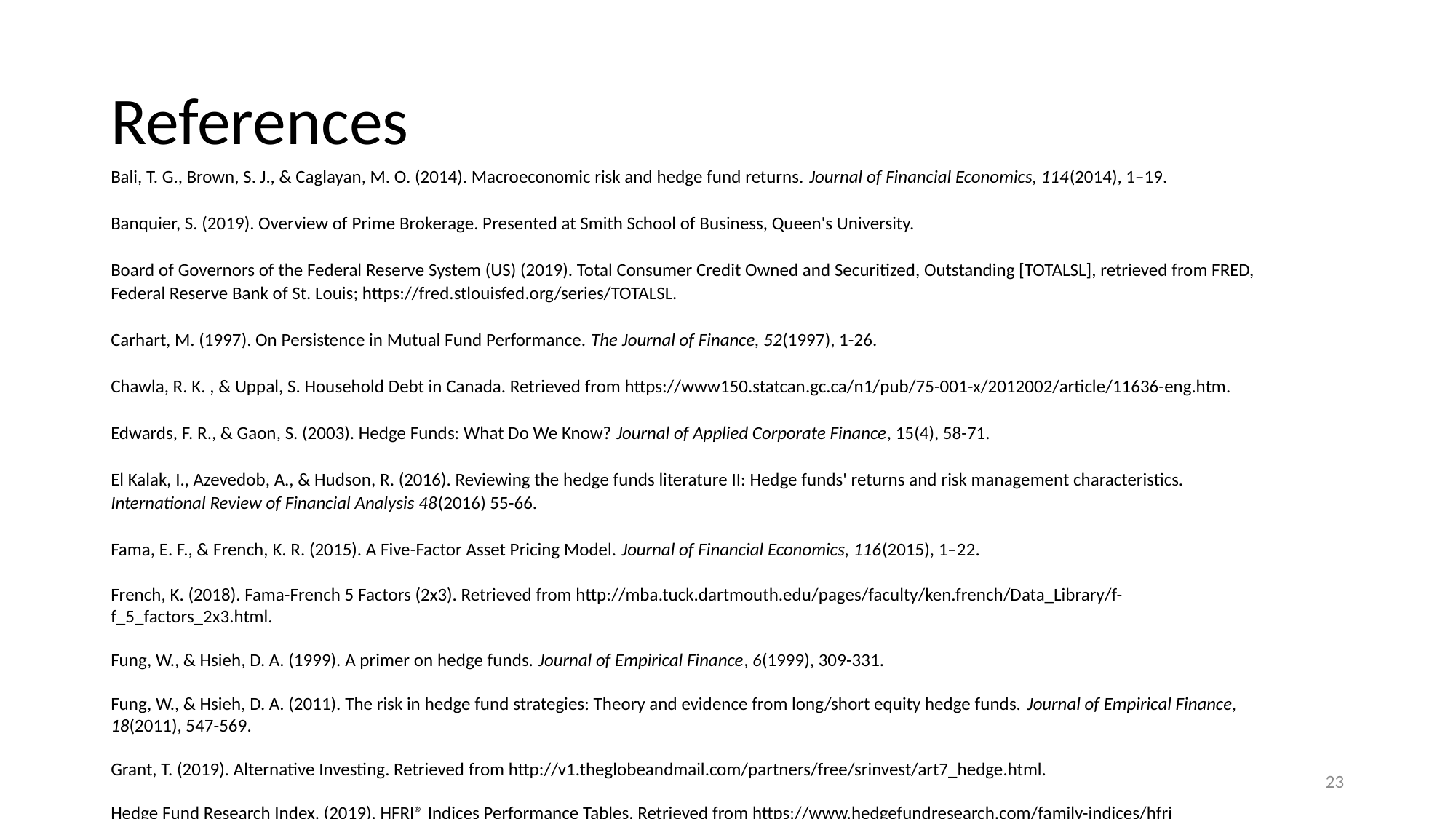

# References
Bali, T. G., Brown, S. J., & Caglayan, M. O. (2014). Macroeconomic risk and hedge fund returns. Journal of Financial Economics, 114(2014), 1–19.

Banquier, S. (2019). Overview of Prime Brokerage. Presented at Smith School of Business, Queen's University.

Board of Governors of the Federal Reserve System (US) (2019). Total Consumer Credit Owned and Securitized, Outstanding [TOTALSL], retrieved from FRED, Federal Reserve Bank of St. Louis; https://fred.stlouisfed.org/series/TOTALSL.

Carhart, M. (1997). On Persistence in Mutual Fund Performance. The Journal of Finance, 52(1997), 1-26.

Chawla, R. K. , & Uppal, S. Household Debt in Canada. Retrieved from https://www150.statcan.gc.ca/n1/pub/75-001-x/2012002/article/11636-eng.htm.

Edwards, F. R., & Gaon, S. (2003). Hedge Funds: What Do We Know? Journal of Applied Corporate Finance, 15(4), 58-71.

El Kalak, I., Azevedob, A., & Hudson, R. (2016). Reviewing the hedge funds literature II: Hedge funds' returns and risk management characteristics. International Review of Financial Analysis 48(2016) 55-66.

Fama, E. F., & French, K. R. (2015). A Five-Factor Asset Pricing Model. Journal of Financial Economics, 116(2015), 1–22.

French, K. (2018). Fama-French 5 Factors (2x3). Retrieved from http://mba.tuck.dartmouth.edu/pages/faculty/ken.french/Data_Library/f-f_5_factors_2x3.html.

Fung, W., & Hsieh, D. A. (1999). A primer on hedge funds. Journal of Empirical Finance, 6(1999), 309-331.

Fung, W., & Hsieh, D. A. (2011). The risk in hedge fund strategies: Theory and evidence from long/short equity hedge funds. Journal of Empirical Finance, 18(2011), 547-569.

Grant, T. (2019). Alternative Investing. Retrieved from http://v1.theglobeandmail.com/partners/free/srinvest/art7_hedge.html.

Hedge Fund Research Index. (2019). HFRI® Indices Performance Tables. Retrieved from https://www.hedgefundresearch.com/family-indices/hfri

23